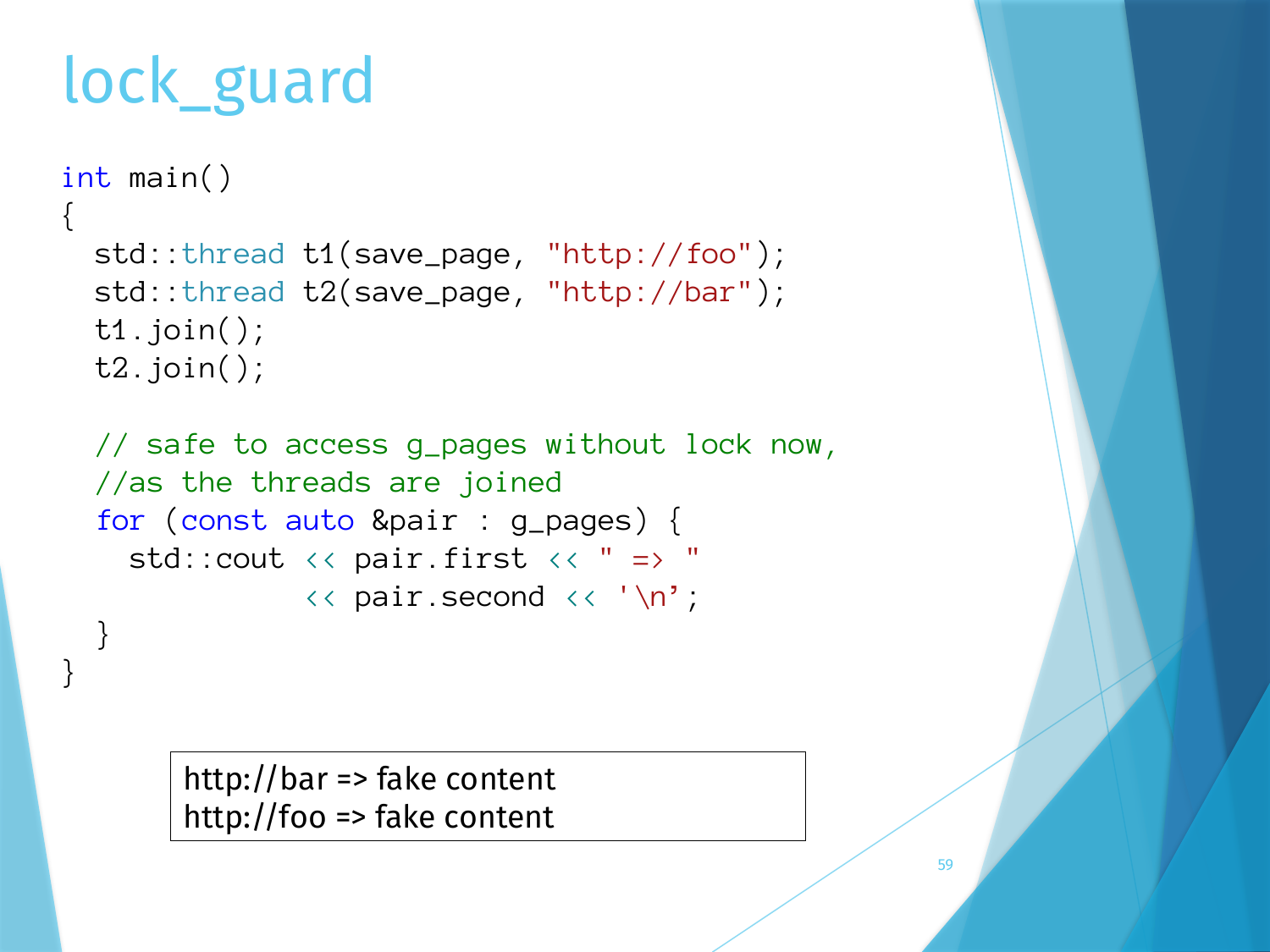

# lock_guard
int main()
{
  std::thread t1(save_page, "http://foo");
  std::thread t2(save_page, "http://bar");
  t1.join();
  t2.join();

  // safe to access g_pages without lock now,
  //as the threads are joined
  for (const auto &pair : g_pages) {
    std::cout << pair.first << " => "
              << pair.second << '\n’;
  }
}
http://bar => fake content
http://foo => fake content
59